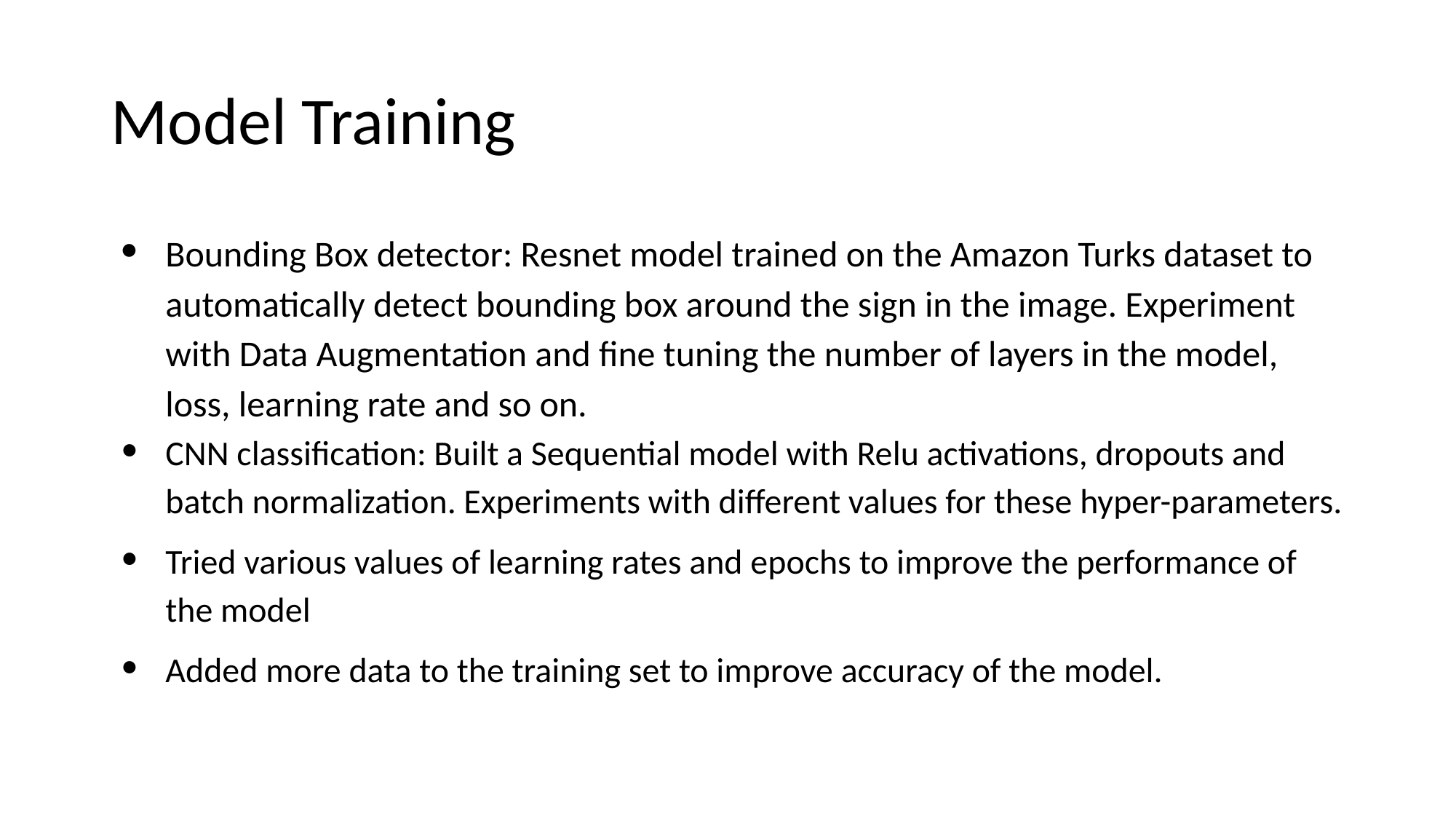

# Model Training
Bounding Box detector: Resnet model trained on the Amazon Turks dataset to automatically detect bounding box around the sign in the image. Experiment with Data Augmentation and fine tuning the number of layers in the model, loss, learning rate and so on.
CNN classification: Built a Sequential model with Relu activations, dropouts and batch normalization. Experiments with different values for these hyper-parameters.
Tried various values of learning rates and epochs to improve the performance of the model
Added more data to the training set to improve accuracy of the model.